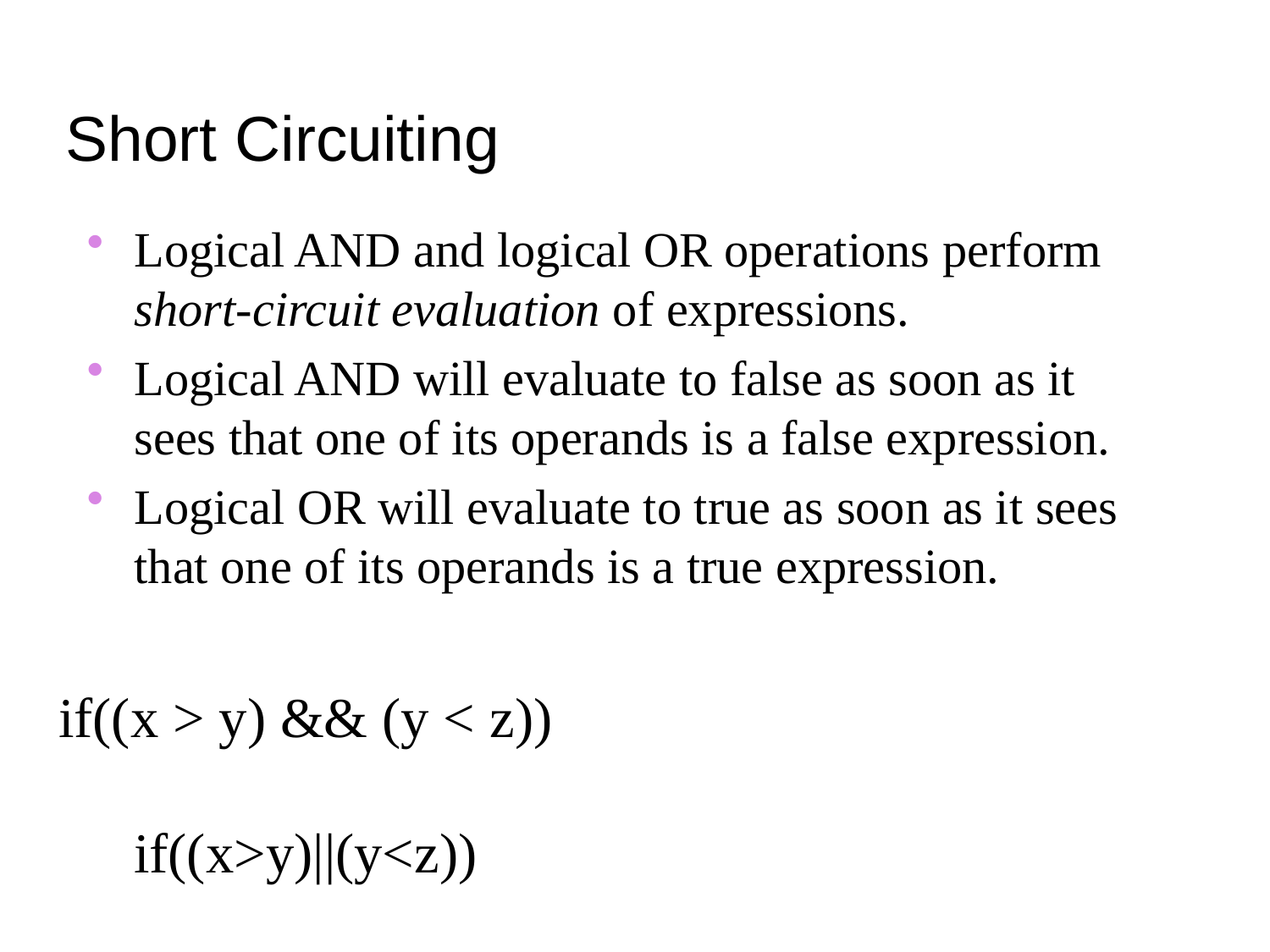

Short Circuiting
Logical AND and logical OR operations perform short-circuit evaluation of expressions.
Logical AND will evaluate to false as soon as it sees that one of its operands is a false expression.
Logical OR will evaluate to true as soon as it sees that one of its operands is a true expression.
if((x > y) && (y < z))

if((x>y)||(y<z))